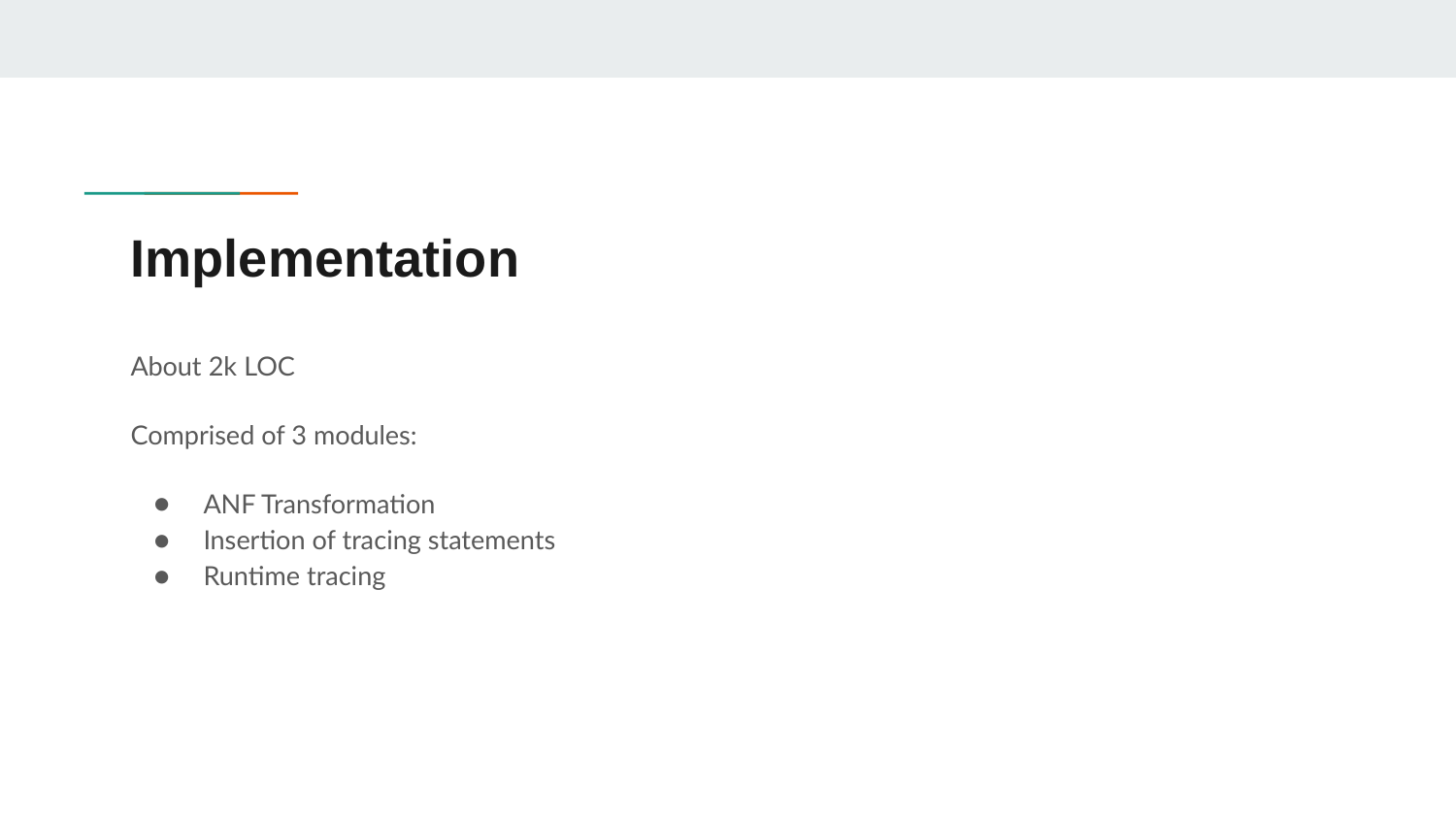

# Implementation
About 2k LOC
Comprised of 3 modules:
ANF Transformation
Insertion of tracing statements
Runtime tracing